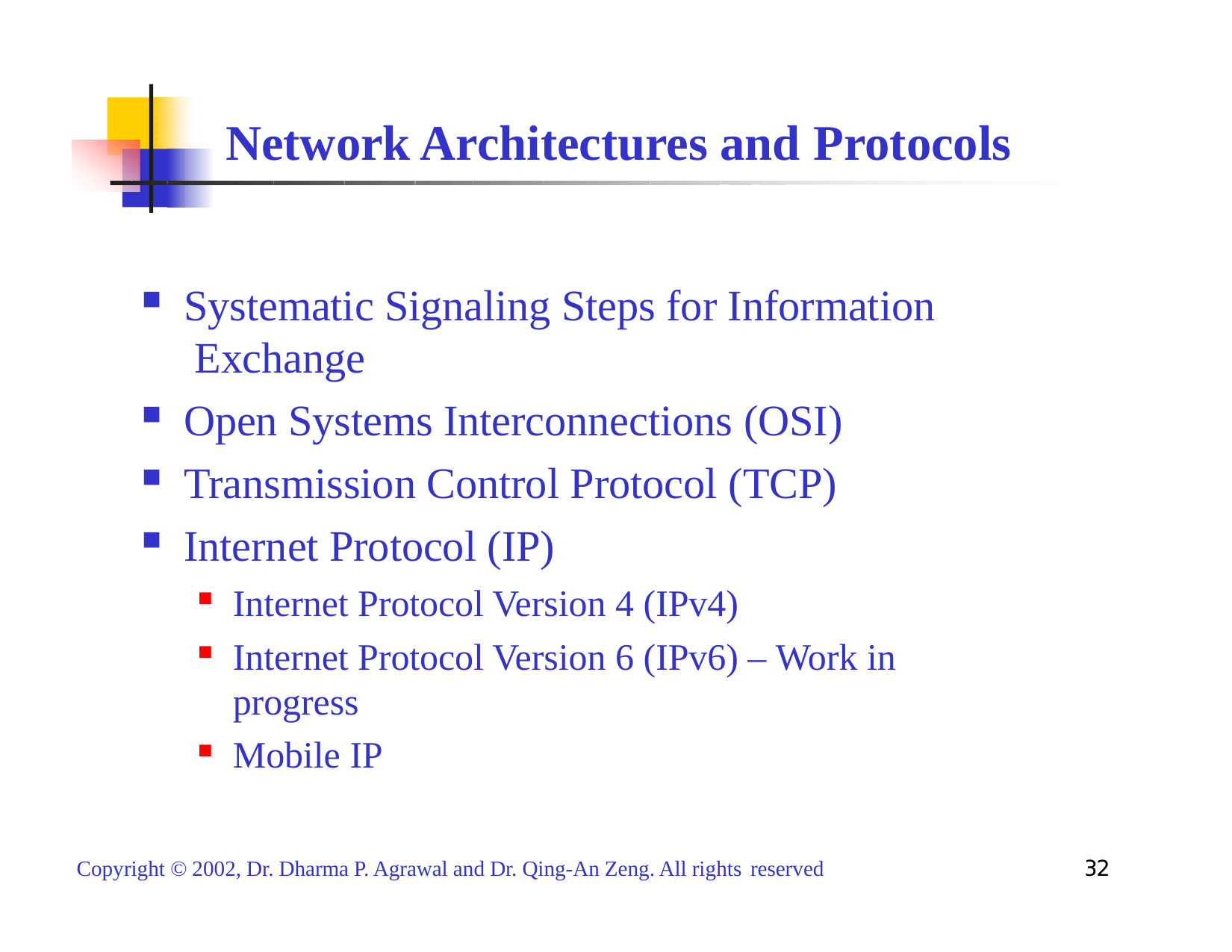

# Network Architectures and Protocols
Systematic Signaling Steps for Information  Exchange
Open Systems Interconnections (OSI)
Transmission Control Protocol (TCP)
Internet Protocol (IP)
Internet Protocol Version 4 (IPv4)
Internet Protocol Version 6 (IPv6) – Work in progress
Mobile IP
32
Copyright © 2002, Dr. Dharma P. Agrawal and Dr. Qing-An Zeng. All rights reserved